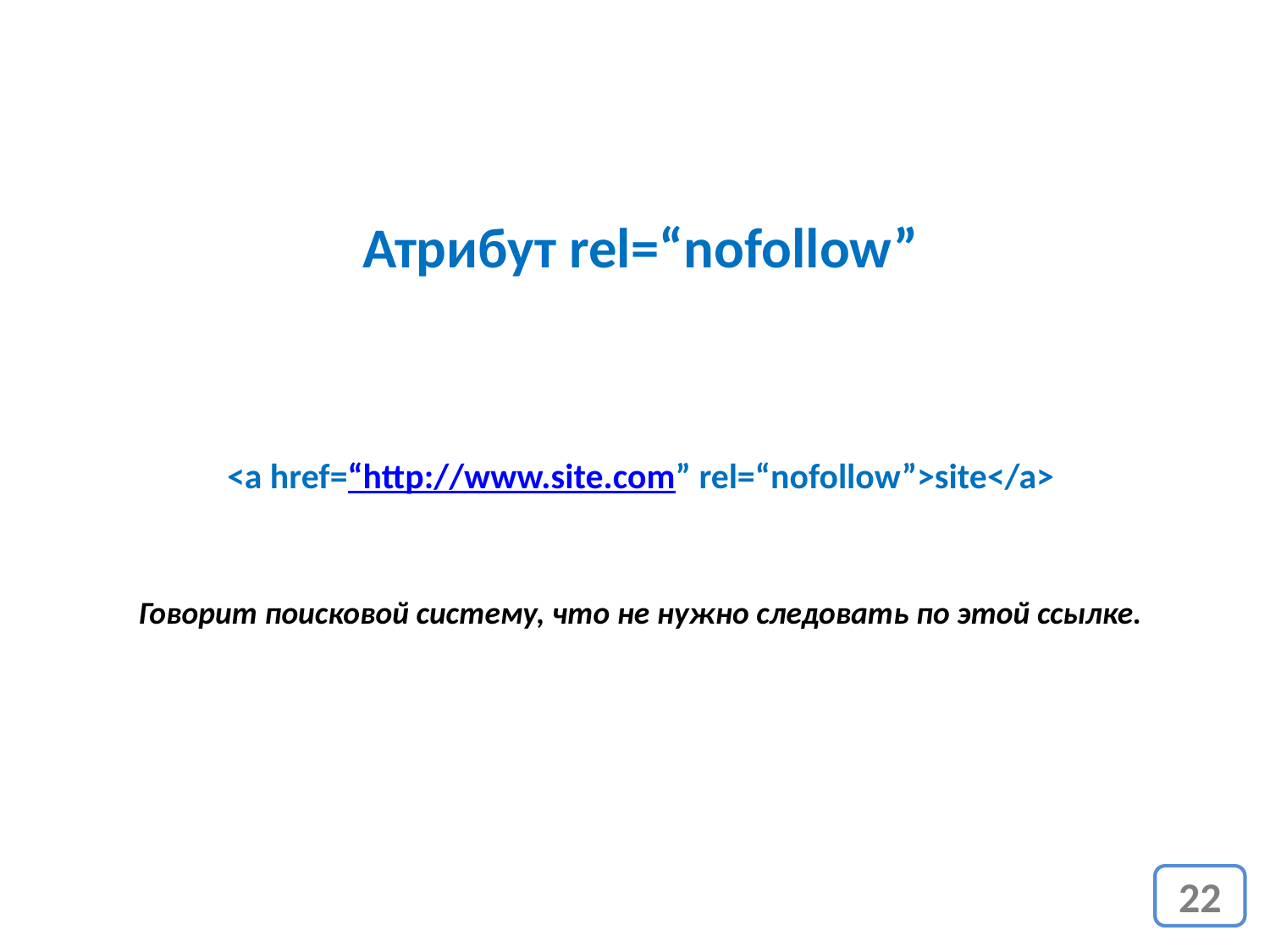

Атрибут rel=“nofollow”
<a href=“http://www.site.com” rel=“nofollow”>site</a>
Говорит поисковой систему, что не нужно следовать по этой ссылке.
22